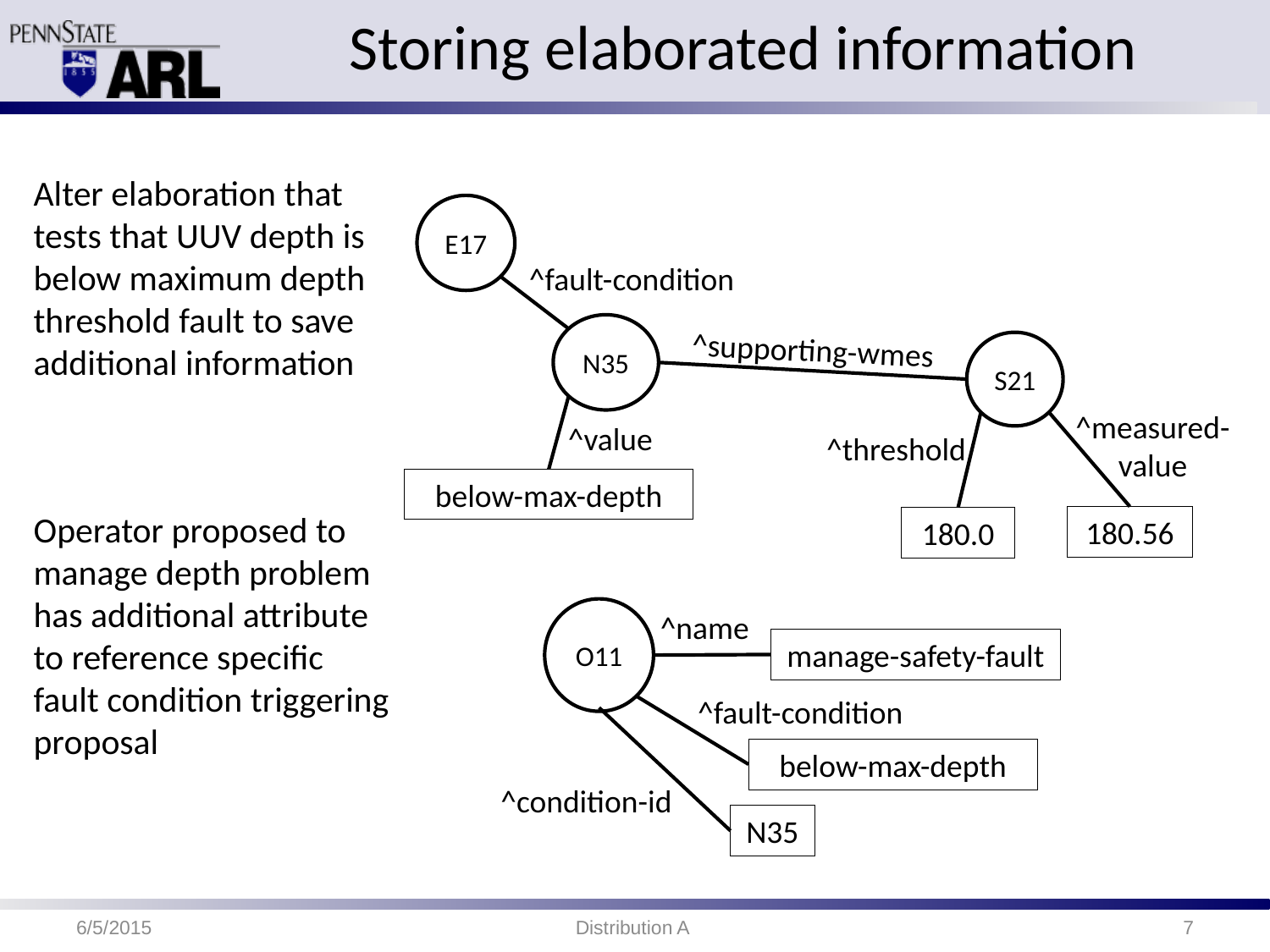

# Storing elaborated information
Alter elaboration that tests that UUV depth is below maximum depth threshold fault to save additional information
E17
^fault-condition
N35
^supporting-wmes
S21
^measured-value
^value
^threshold
below-max-depth
Operator proposed to manage depth problem has additional attribute to reference specific fault condition triggering proposal

180.56
180.0
O11
^name
manage-safety-fault
^fault-condition
below-max-depth
^condition-id
N35
6/5/2015
Distribution A
7